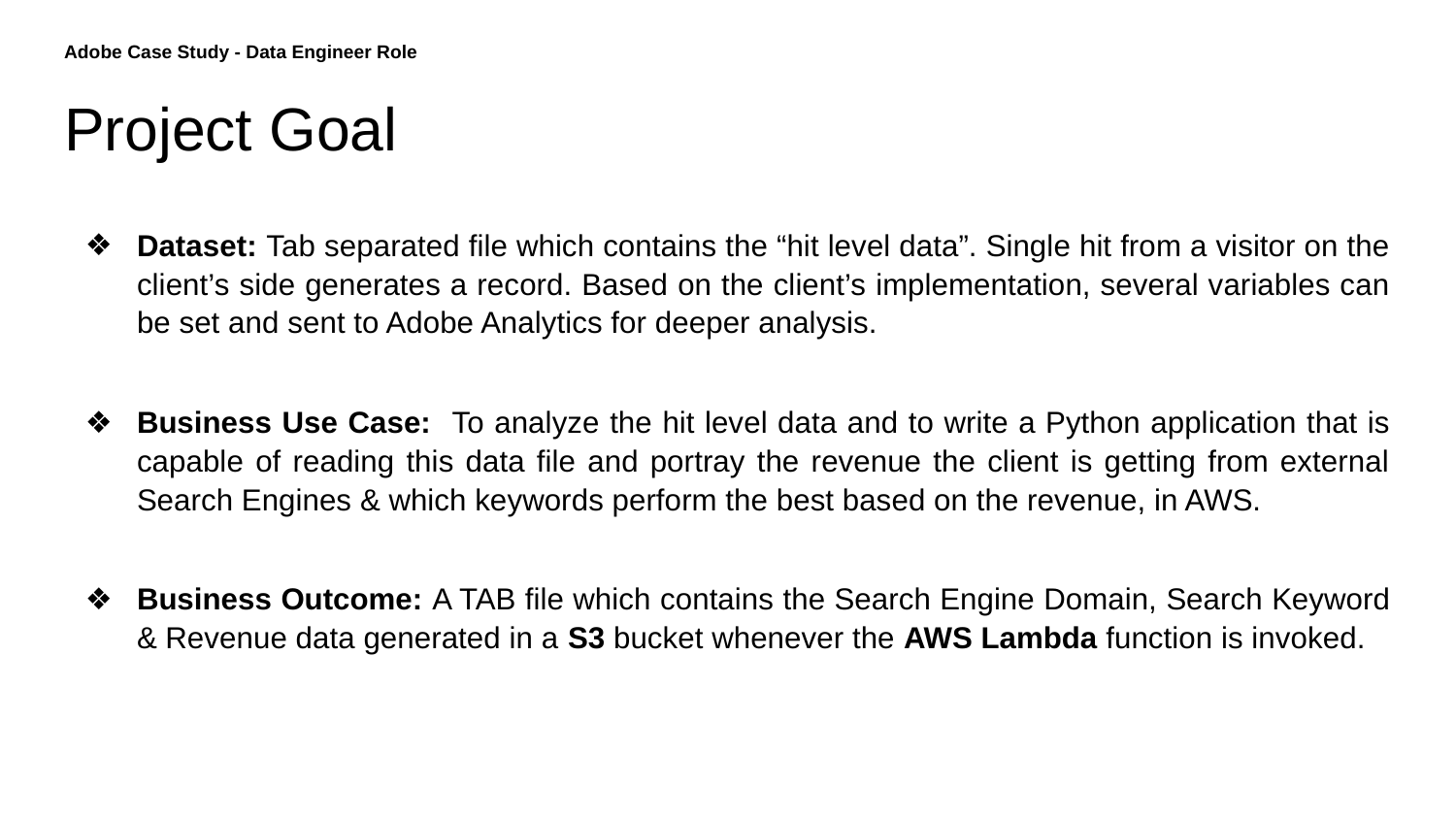

# Adobe Case Study - Data Engineer Role
Project Goal
Dataset: Tab separated file which contains the “hit level data”. Single hit from a visitor on the client’s side generates a record. Based on the client’s implementation, several variables can be set and sent to Adobe Analytics for deeper analysis.
Business Use Case:  To analyze the hit level data and to write a Python application that is capable of reading this data file and portray the revenue the client is getting from external Search Engines & which keywords perform the best based on the revenue, in AWS.
Business Outcome: A TAB file which contains the Search Engine Domain, Search Keyword & Revenue data generated in a S3 bucket whenever the AWS Lambda function is invoked.